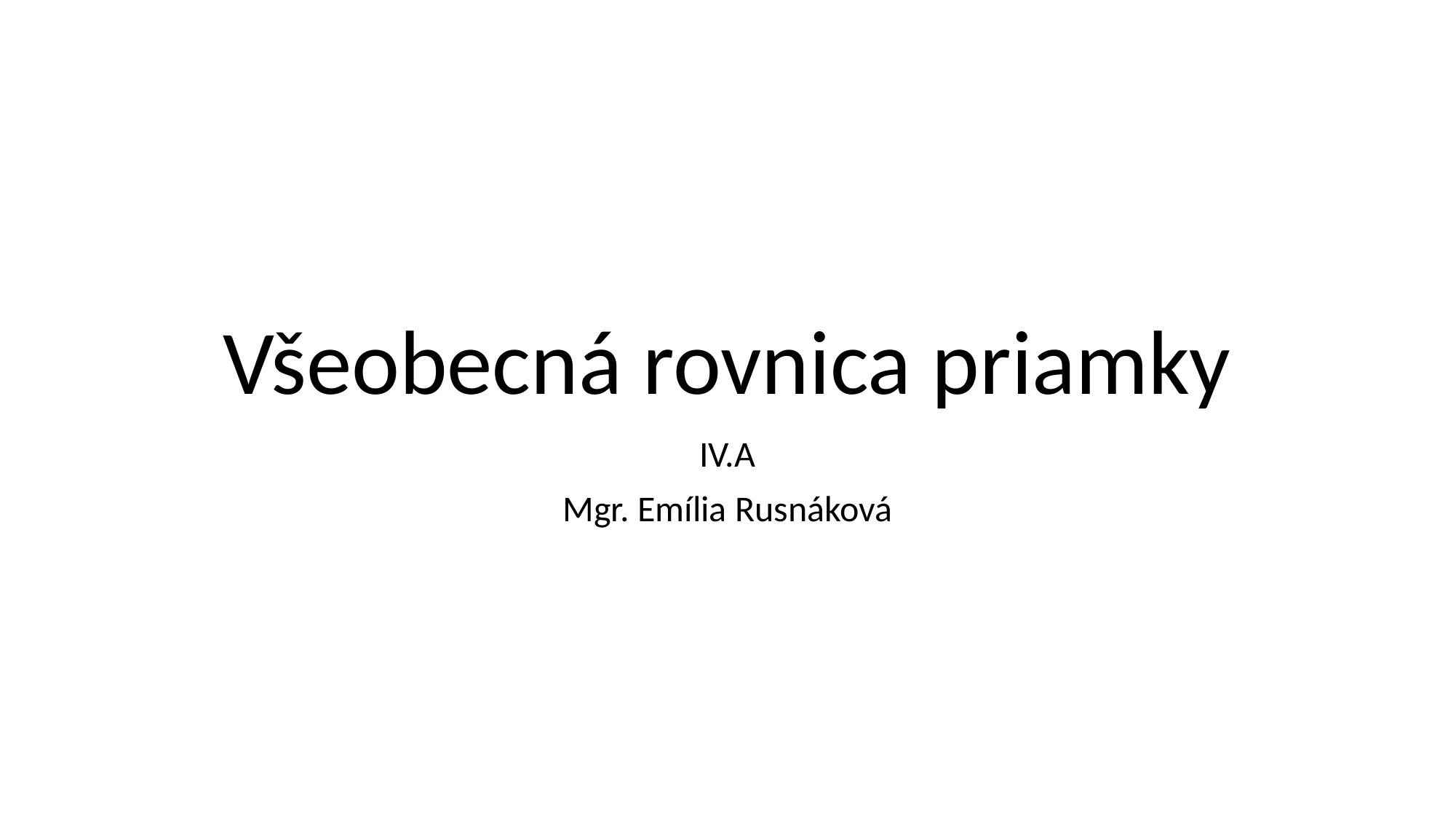

# Všeobecná rovnica priamky
IV.A
Mgr. Emília Rusnáková